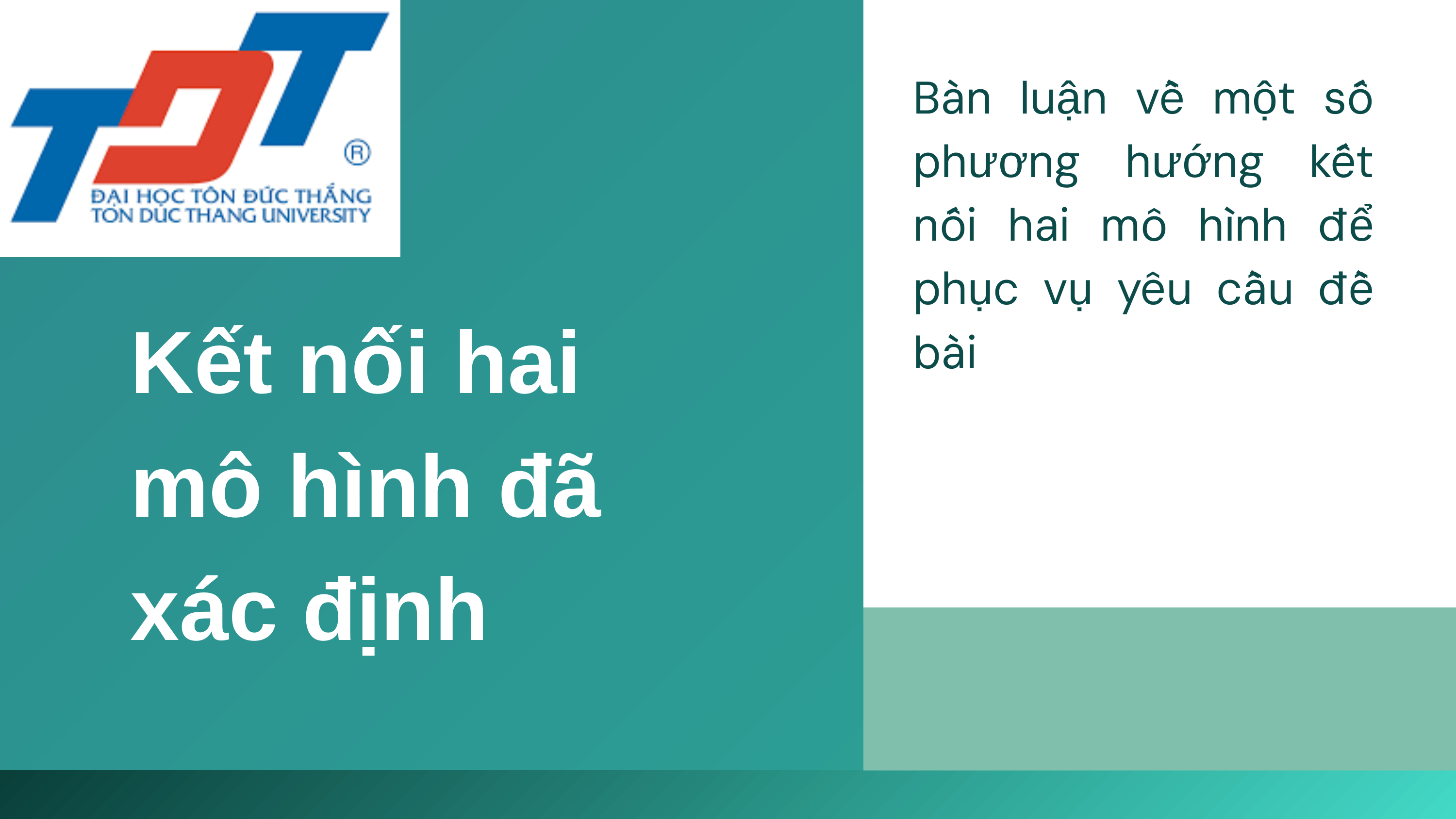

Bàn luận về một số phương hướng kết nối hai mô hình để phục vụ yêu cầu đề bài
Kết nối hai mô hình đã xác định